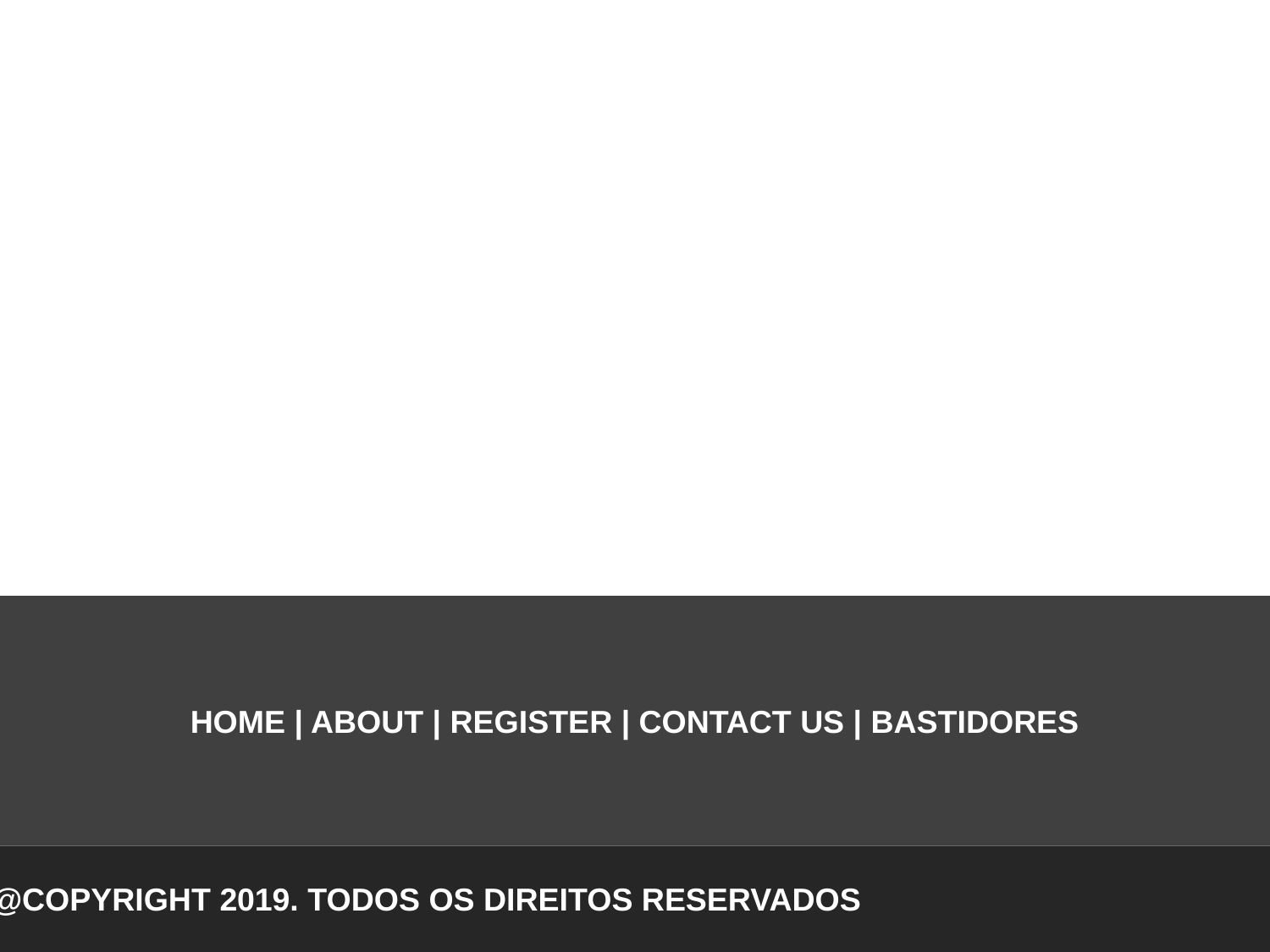

HOME | ABOUT | REGISTER | CONTACT US | BASTIDORES
@COPYRIGHT 2019. TODOS OS DIREITOS RESERVADOS